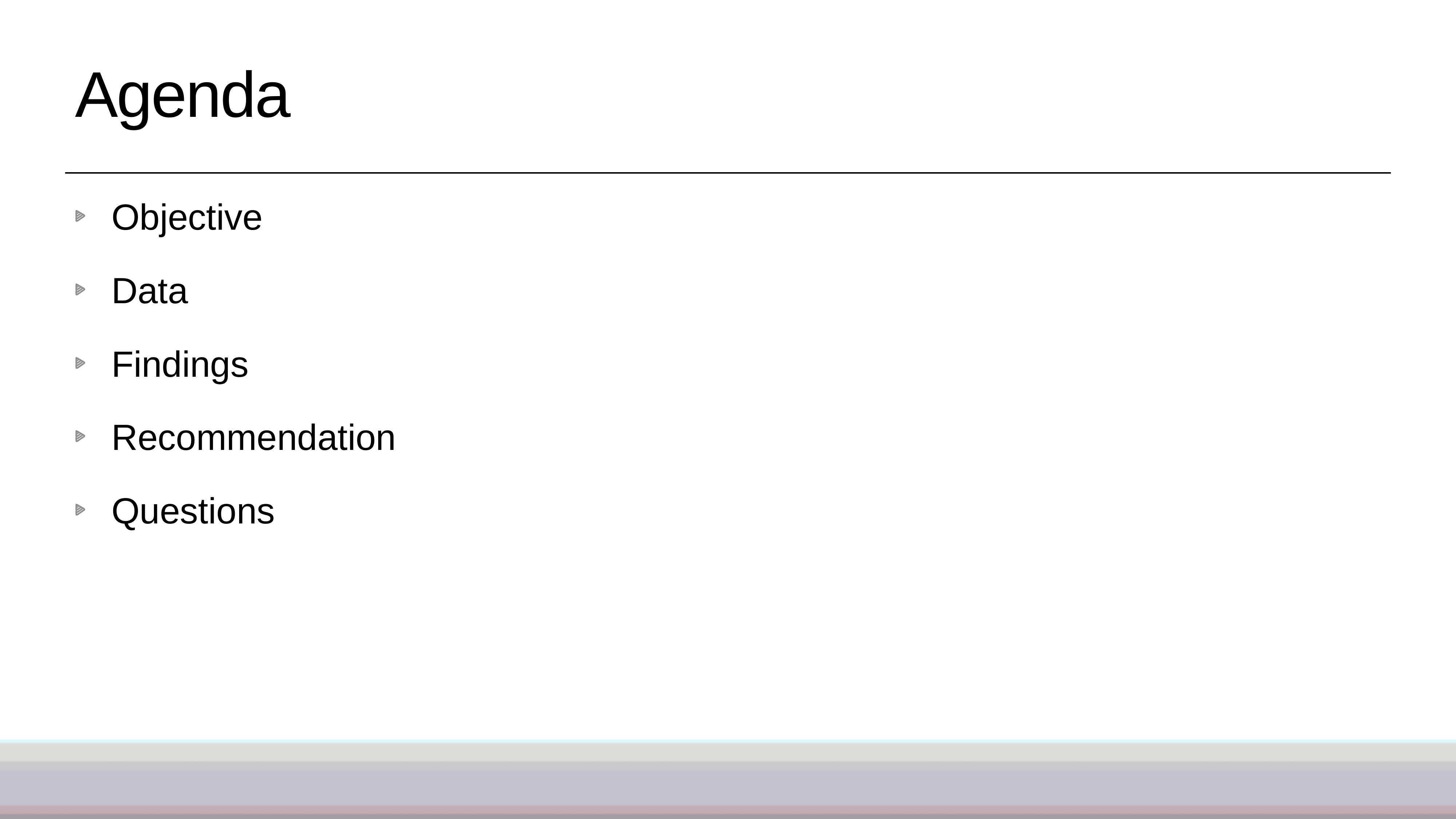

# Agenda

Objective
Data
Findings
Recommendation
Questions